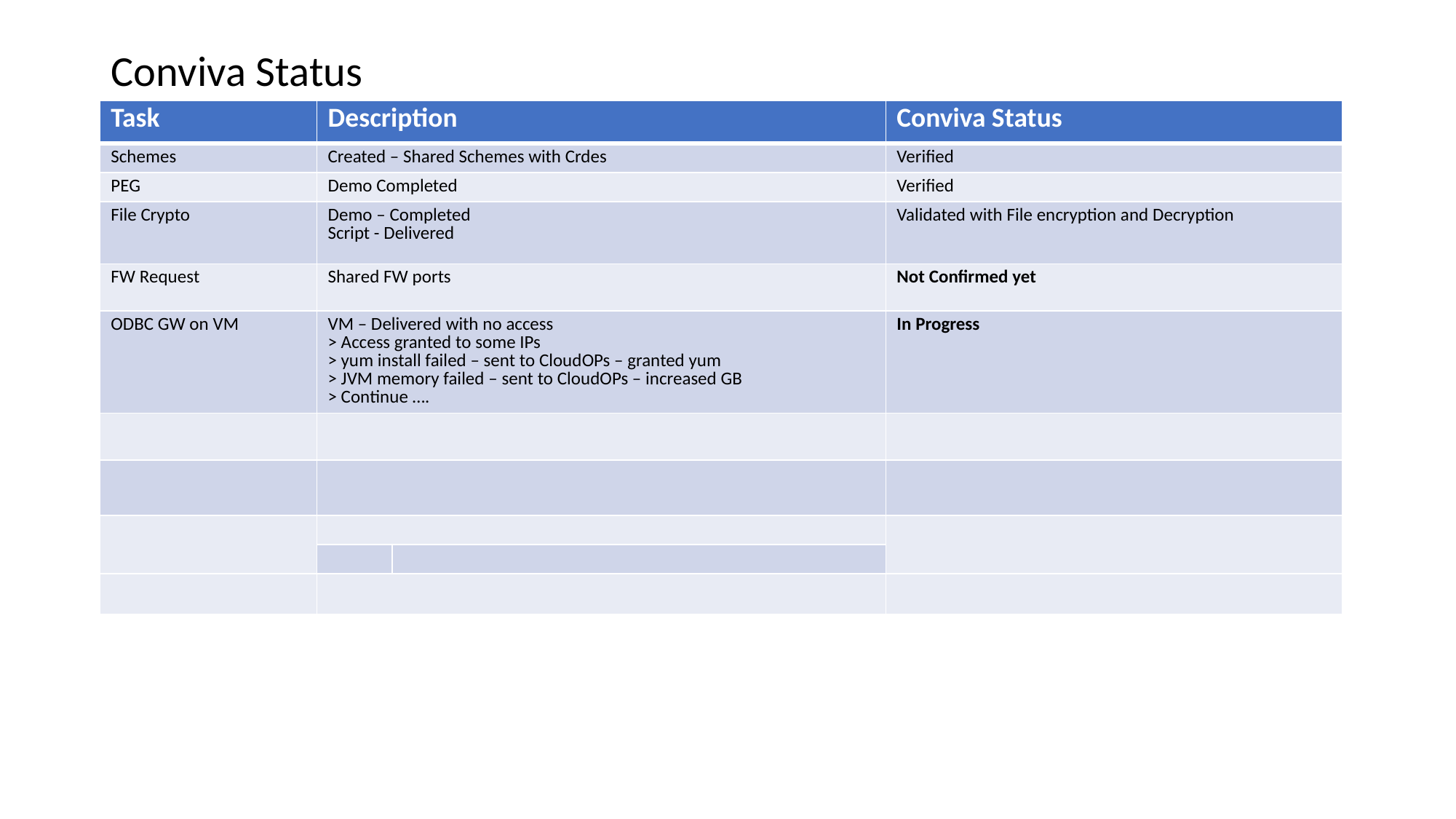

# Conviva Status
| Task | Description |  | Conviva Status |
| --- | --- | --- | --- |
| Schemes | Created – Shared Schemes with Crdes |  | Verified |
| PEG | Demo Completed |  | Verified |
| File Crypto | Demo – Completed Script - Delivered |  | Validated with File encryption and Decryption |
| FW Request | Shared FW ports |  | Not Confirmed yet |
| ODBC GW on VM | VM – Delivered with no access > Access granted to some IPs > yum install failed – sent to CloudOPs – granted yum > JVM memory failed – sent to CloudOPs – increased GB > Continue …. |  | In Progress |
|  |  |  |  |
|  |  |  |  |
|  |  |  |  |
|  |  |  |  |
|  |  |  |  |